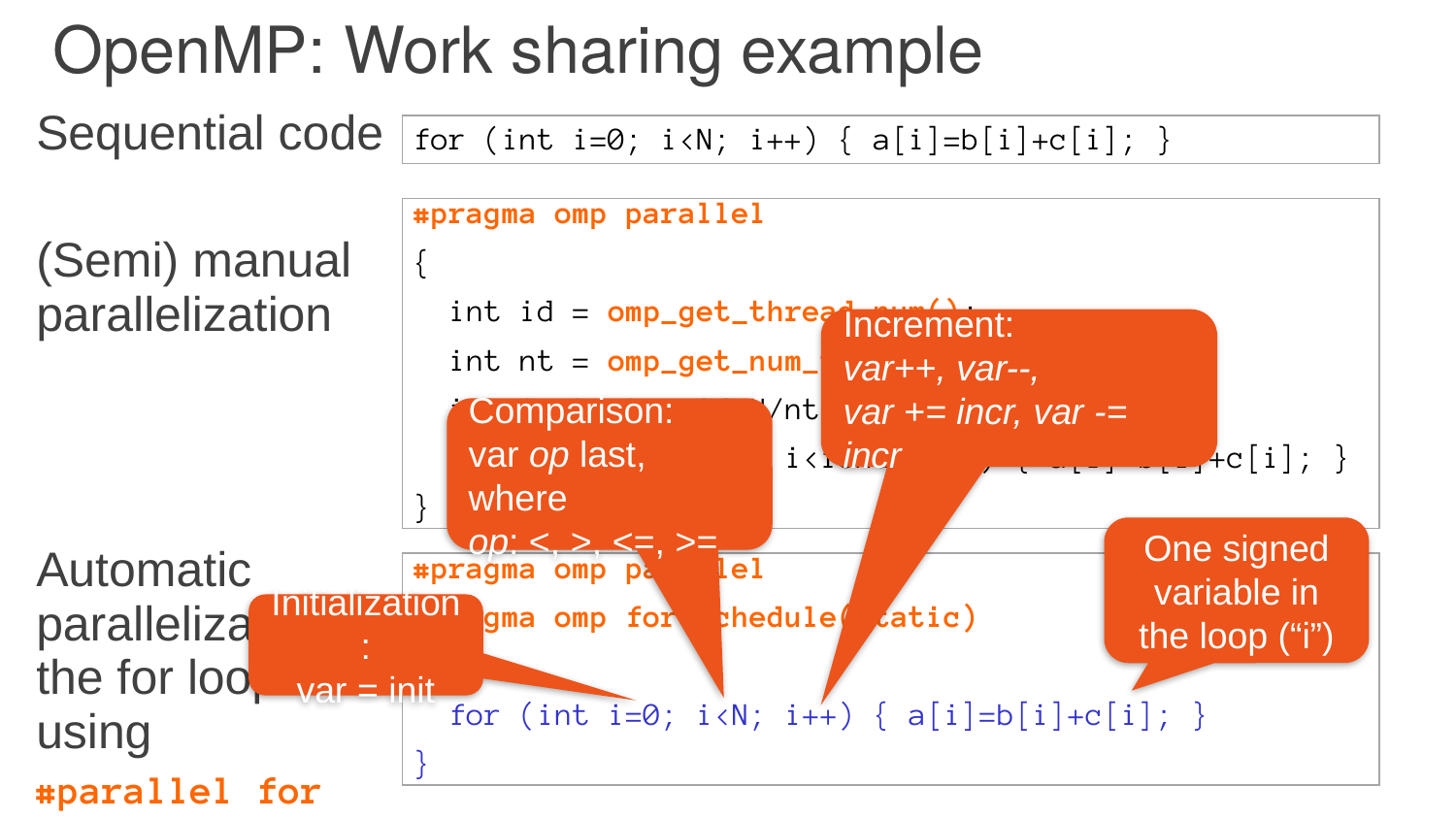

# OpenMP: Work sharing example
Sequential code

(Semi) manual parallelization

Automatic parallelization of the for loop using
#parallel for
for (int i=0; i<N; i++) { a[i]=b[i]+c[i]; }
#pragma omp parallel
{
  int id = omp_get_thread_num();
  int nt = omp_get_num_threads();
  int i_start = id*N/nt, i_end = (id+1)*N/nt;
  for (int i=istart; i<iend; i++) { a[i]=b[i]+c[i]; }
}
Increment:
var++, var--,
var += incr, var -= incr
Comparison:
var op last, where
op: <, >, <=, >=
One signed variable in the loop (“i”)
#pragma omp parallel
#pragma omp for schedule(static)
{
  for (int i=0; i<N; i++) { a[i]=b[i]+c[i]; }
}
Initialization:
var = init